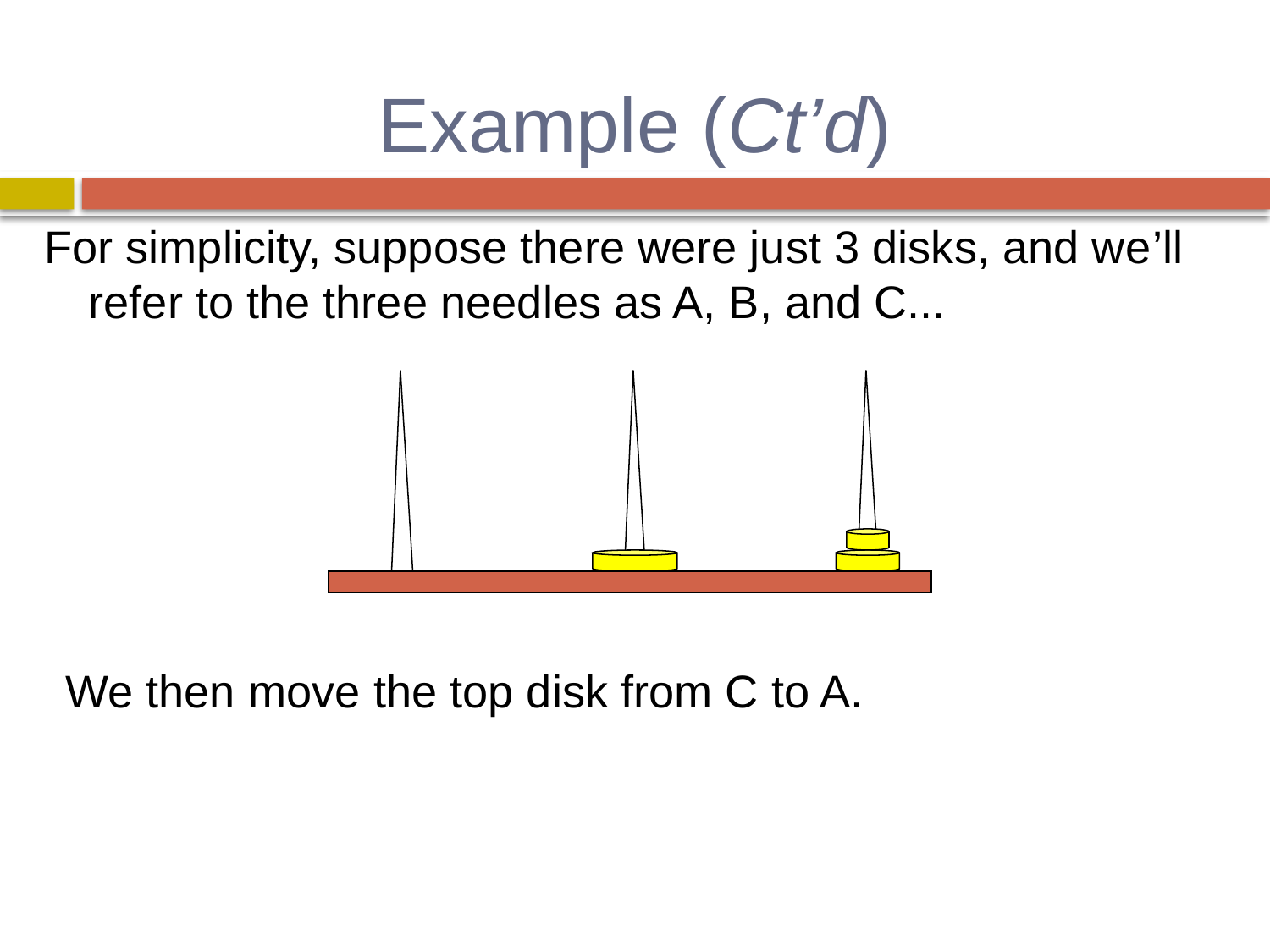

# Example (Ct’d)
For simplicity, suppose there were just 3 disks, and we’ll refer to the three needles as A, B, and C...

We then move the top disk from C to A.